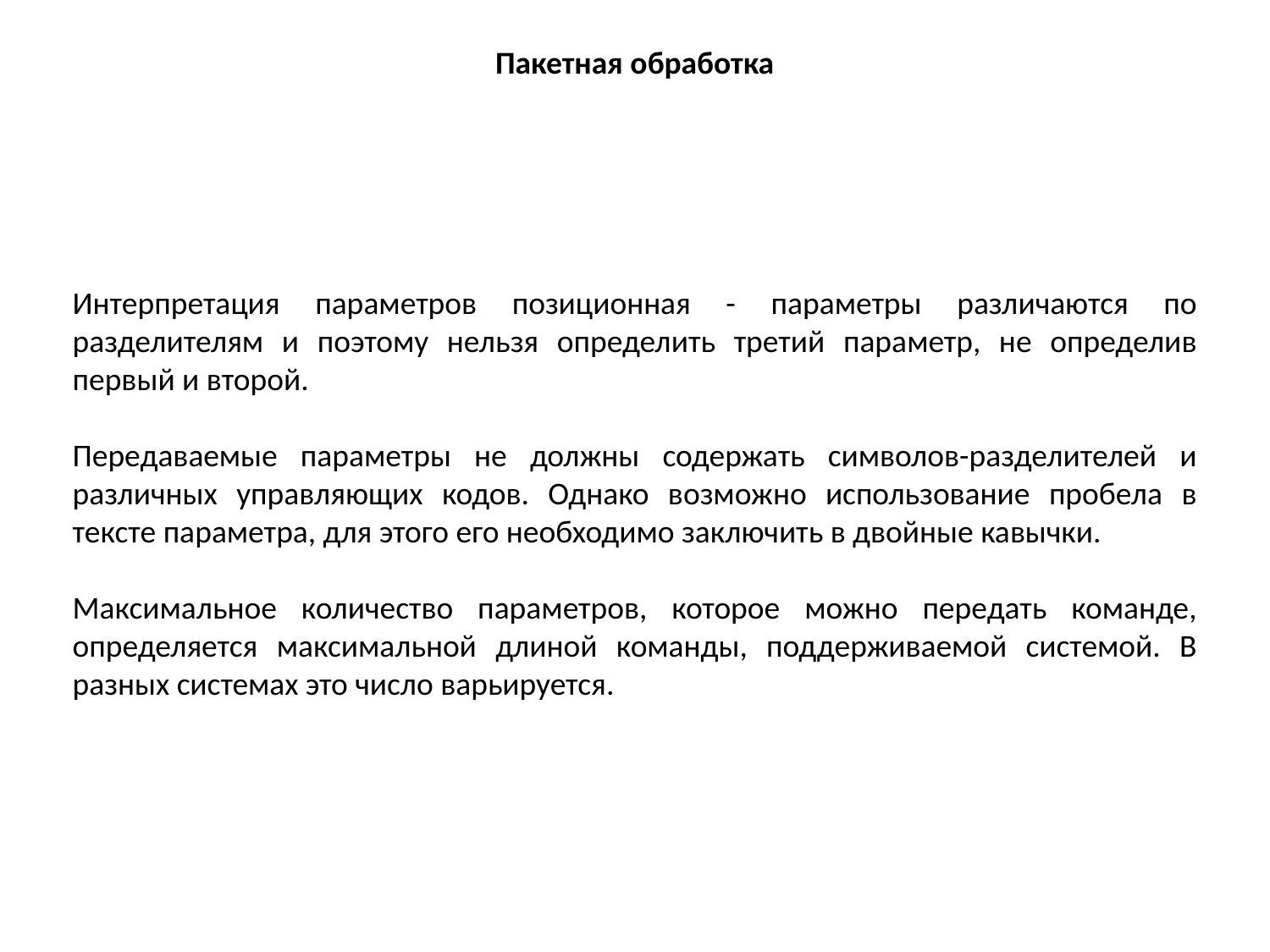

Пакетная обработка
Интерпретация параметров позиционная - параметры различаются по разделителям и поэтому нельзя определить третий параметр, не определив первый и второй.

Передаваемые параметры не должны содержать символов-разделителей и различных управляющих кодов. Однако возможно использование пробела в тексте параметра, для этого его необходимо заключить в двойные кавычки.

Максимальное количество параметров, которое можно передать команде, определяется максимальной длиной команды, поддерживаемой системой. В разных системах это число варьируется.